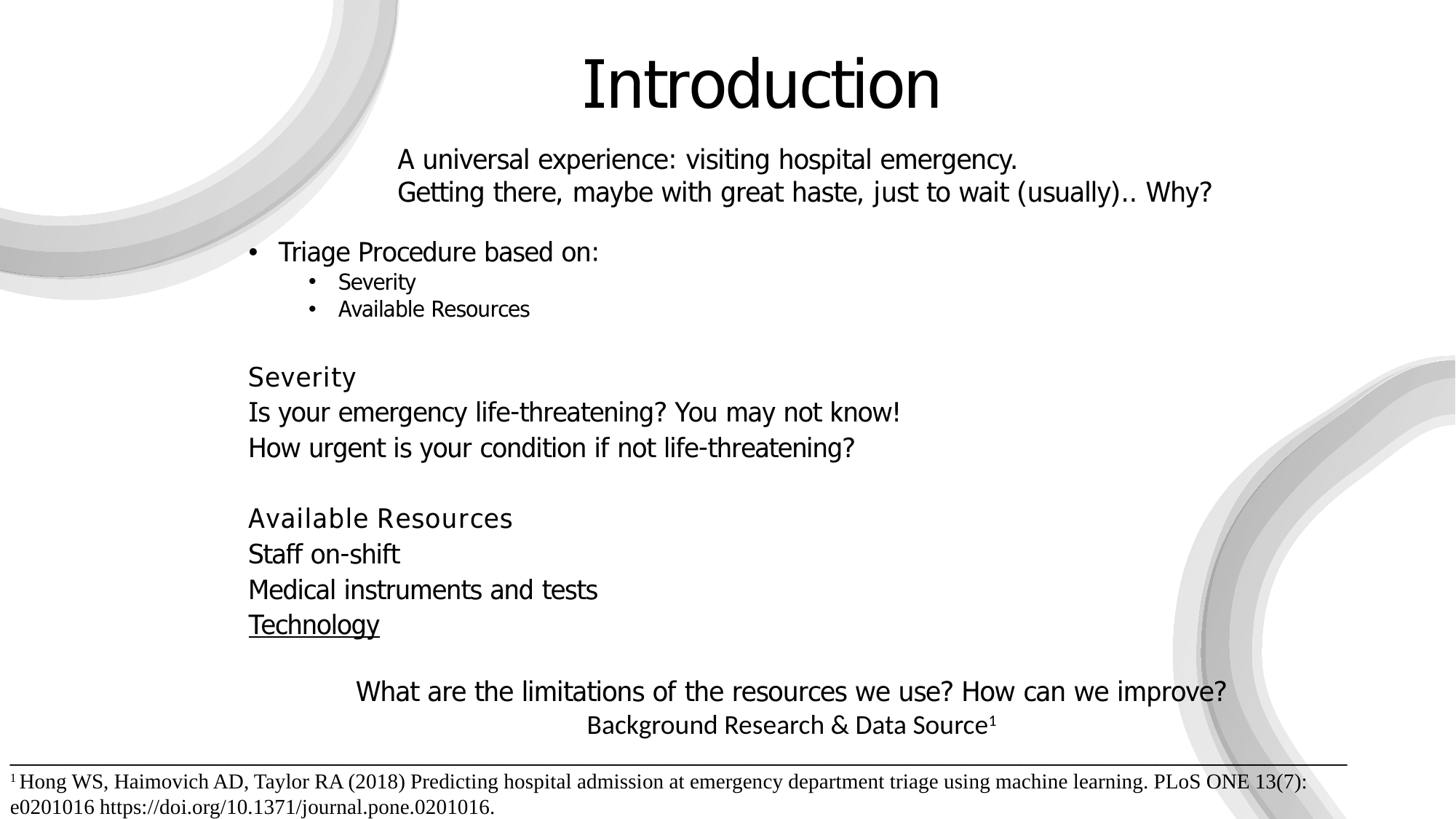

# Introduction

A universal experience: visiting hospital emergency.
Getting there, maybe with great haste, just to wait (usually).. Why?
Triage Procedure based on:
Severity
Available Resources

Severity
Is your emergency life-threatening? You may not know!
How urgent is your condition if not life-threatening?

Available Resources
Staff on-shift
Medical instruments and tests
Technology

What are the limitations of the resources we use? How can we improve?
Background Research & Data Source1

__________________________________________________________________________________________________
1 Hong WS, Haimovich AD, Taylor RA (2018) Predicting hospital admission at emergency department triage using machine learning. PLoS ONE 13(7): e0201016 https://doi.org/10.1371/journal.pone.0201016.